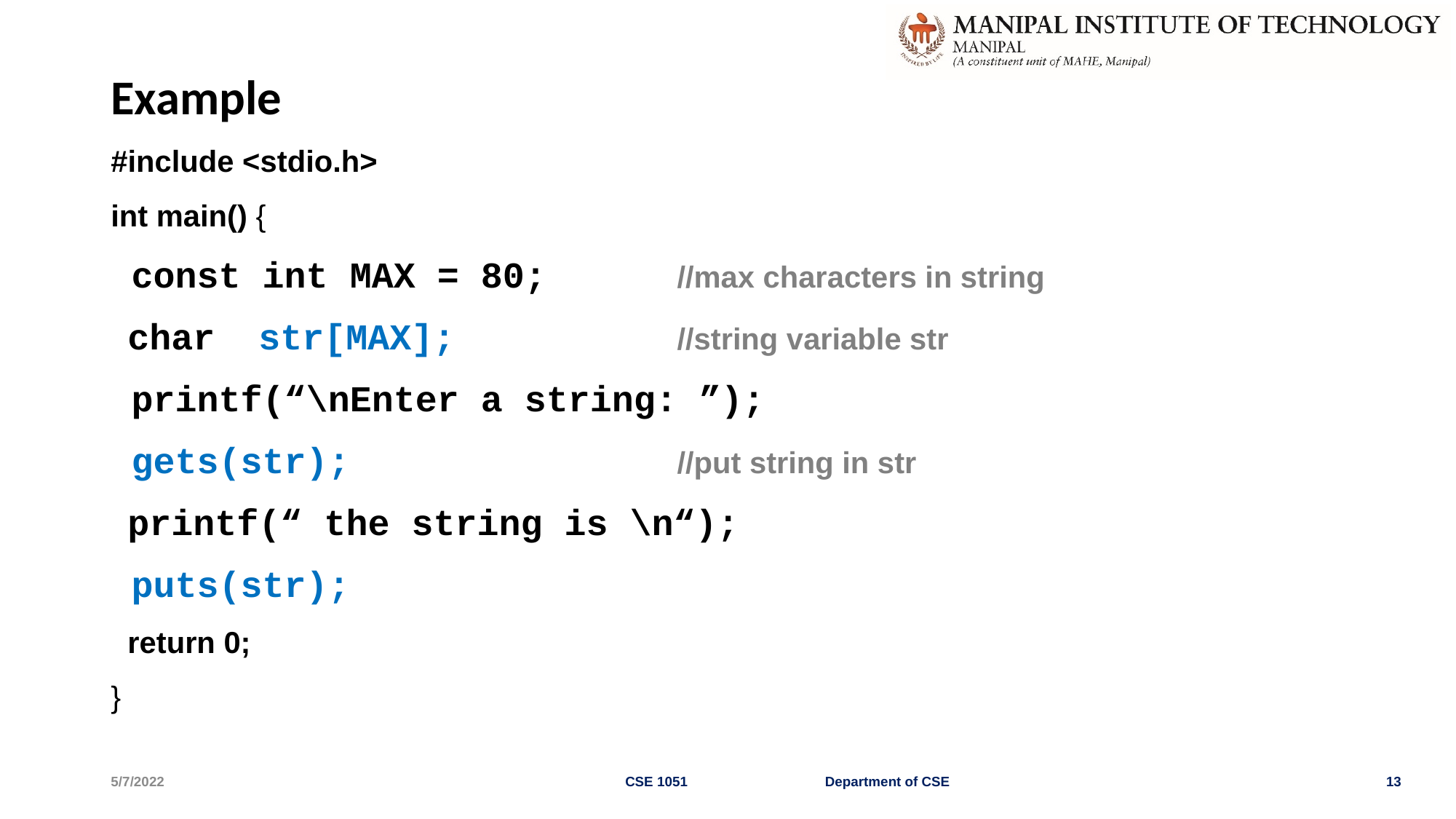

# Example
#include <stdio.h>
int main() {
	const int MAX = 80; 	//max characters in string
  char  str[MAX];  		//string variable str
 	printf(“\nEnter a string: ”);
	gets(str); 			//put string in str
  printf(“ the string is \n“);
	puts(str);
  return 0;
}

5/7/2022
CSE 1051                                    Department of CSE
13